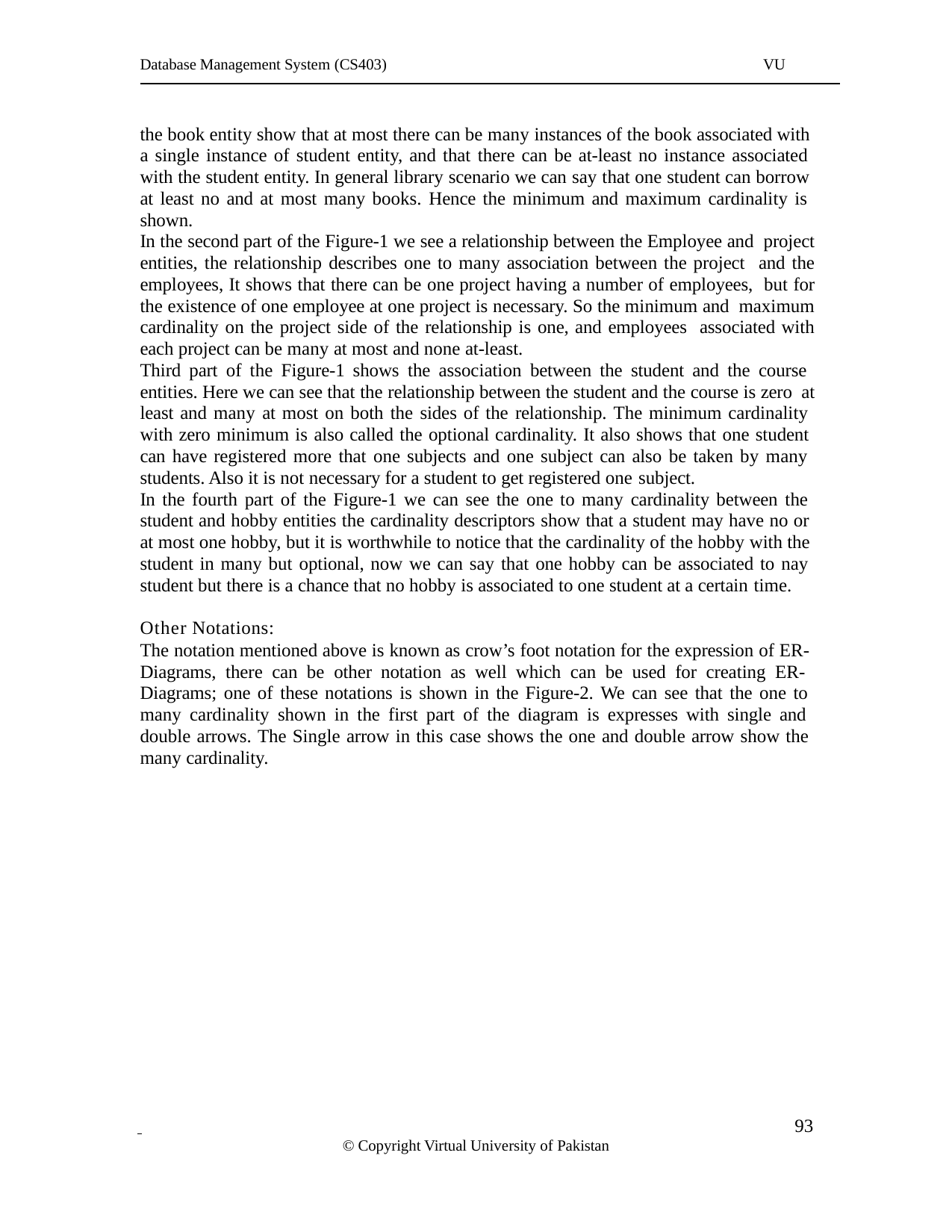

Database Management System (CS403)
VU

the book entity show that at most there can be many instances of the book associated with  a single instance of student entity, and that there can be at-least no instance associated  with the student entity. In general library scenario we can say that one student can borrow  at least no and at most many books. Hence the minimum and maximum cardinality is  shown.
In the second part of the Figure-1 we see a relationship between the Employee and  project entities, the relationship describes one to many association between the project  and the employees, It shows that there can be one project having a number of employees,  but for the existence of one employee at one project is necessary. So the minimum and  maximum cardinality on the project side of the relationship is one, and employees  associated with each project can be many at most and none at-least.
Third part of the Figure-1 shows the association between the student and the course  entities. Here we can see that the relationship between the student and the course is zero  at least and many at most on both the sides of the relationship. The minimum cardinality  with zero minimum is also called the optional cardinality. It also shows that one student  can have registered more that one subjects and one subject can also be taken by many  students. Also it is not necessary for a student to get registered one subject.
In the fourth part of the Figure-1 we can see the one to many cardinality between the  student and hobby entities the cardinality descriptors show that a student may have no or  at most one hobby, but it is worthwhile to notice that the cardinality of the hobby with the  student in many but optional, now we can say that one hobby can be associated to nay  student but there is a chance that no hobby is associated to one student at a certain time.

Other Notations:
The notation mentioned above is known as crow’s foot notation for the expression of ER-  Diagrams, there can be other notation as well which can be used for creating ER-  Diagrams; one of these notations is shown in the Figure-2. We can see that the one to  many cardinality shown in the first part of the diagram is expresses with single and  double arrows. The Single arrow in this case shows the one and double arrow show the  many cardinality.
 	 93
© Copyright Virtual University of Pakistan